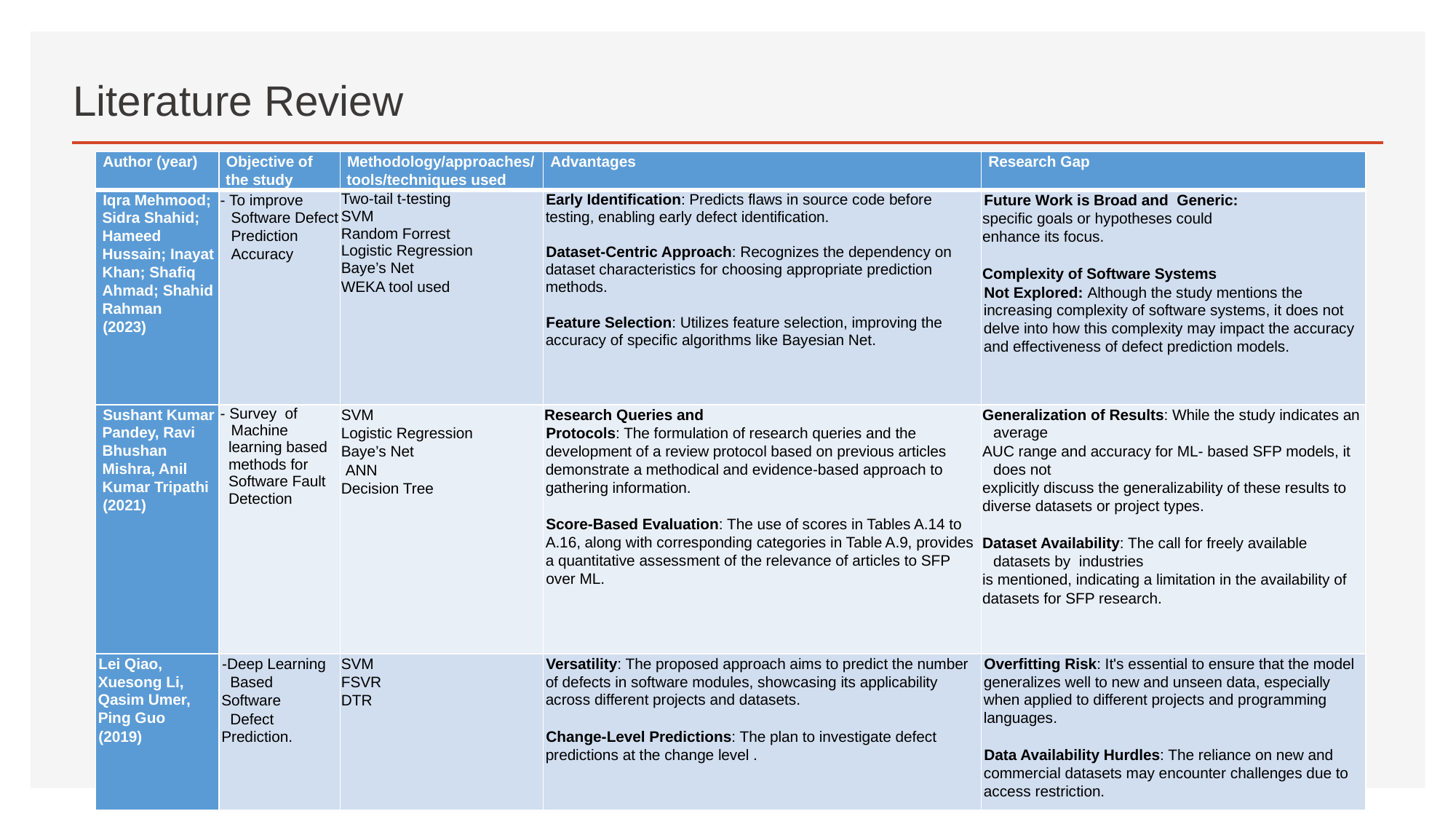

# Literature Review
| Author (year) | Objective of the study | Methodology/approaches/ tools/techniques used | Advantages | Research Gap |
| --- | --- | --- | --- | --- |
| Iqra Mehmood; Sidra Shahid; Hameed Hussain; Inayat Khan; Shafiq Ahmad; Shahid Rahman (2023) | - To improve Software Defect Prediction Accuracy | Two-tail t-testing SVM Random Forrest Logistic Regression Baye’s Net WEKA tool used | Early Identification: Predicts flaws in source code before testing, enabling early defect identification.   Dataset-Centric Approach: Recognizes the dependency on dataset characteristics for choosing appropriate prediction methods.   Feature Selection: Utilizes feature selection, improving the accuracy of specific algorithms like Bayesian Net. | Future Work is Broad and Generic: specific goals or hypotheses could enhance its focus.   Complexity of Software Systems Not Explored: Although the study mentions the increasing complexity of software systems, it does not delve into how this complexity may impact the accuracy and effectiveness of defect prediction models. |
| Sushant Kumar Pandey, Ravi Bhushan Mishra, Anil Kumar Tripathi (2021) | - Survey of Machine learning based methods for Software Fault Detection | SVM Logistic Regression Baye’s Net ANN Decision Tree | Research Queries and Protocols: The formulation of research queries and the development of a review protocol based on previous articles demonstrate a methodical and evidence-based approach to gathering information.   Score-Based Evaluation: The use of scores in Tables A.14 to A.16, along with corresponding categories in Table A.9, provides a quantitative assessment of the relevance of articles to SFP over ML. | Generalization of Results: While the study indicates an average AUC range and accuracy for ML- based SFP models, it does not explicitly discuss the generalizability of these results to diverse datasets or project types.   Dataset Availability: The call for freely available datasets by industries is mentioned, indicating a limitation in the availability of datasets for SFP research. |
| Lei Qiao, Xuesong Li, Qasim Umer, Ping Guo (2019) | -Deep Learning Based Software Defect Prediction. | SVM FSVR DTR | Versatility: The proposed approach aims to predict the number of defects in software modules, showcasing its applicability across different projects and datasets.   Change-Level Predictions: The plan to investigate defect predictions at the change level . | Overfitting Risk: It's essential to ensure that the model generalizes well to new and unseen data, especially when applied to different projects and programming languages.   Data Availability Hurdles: The reliance on new and commercial datasets may encounter challenges due to access restriction. |